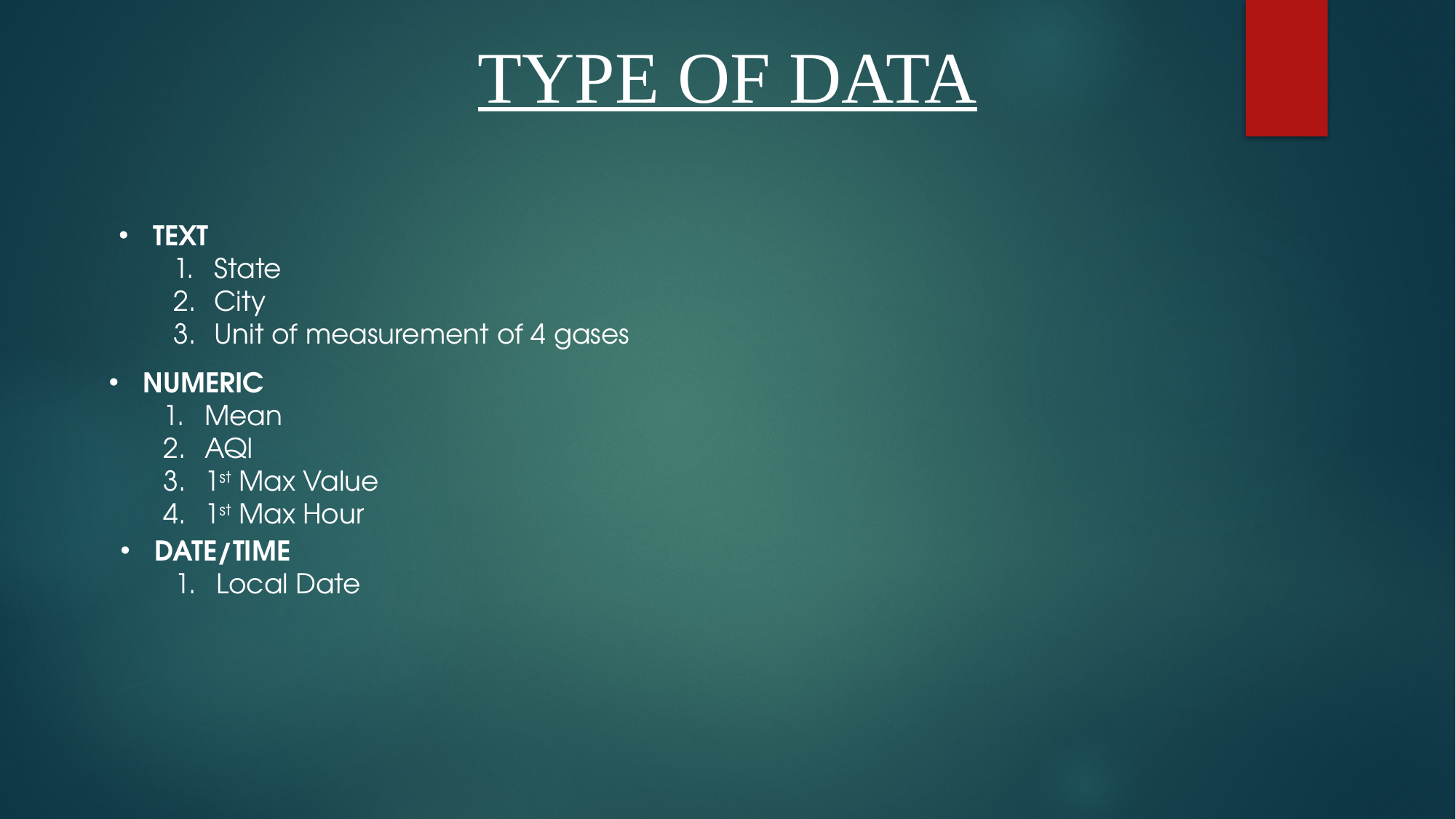

TYPE OF DATA
TEXT
State
City
Unit of measurement of 4 gases

NUMERIC
Mean
AQI
1st Max Value
1st Max Hour

DATE/TIME
Local Date